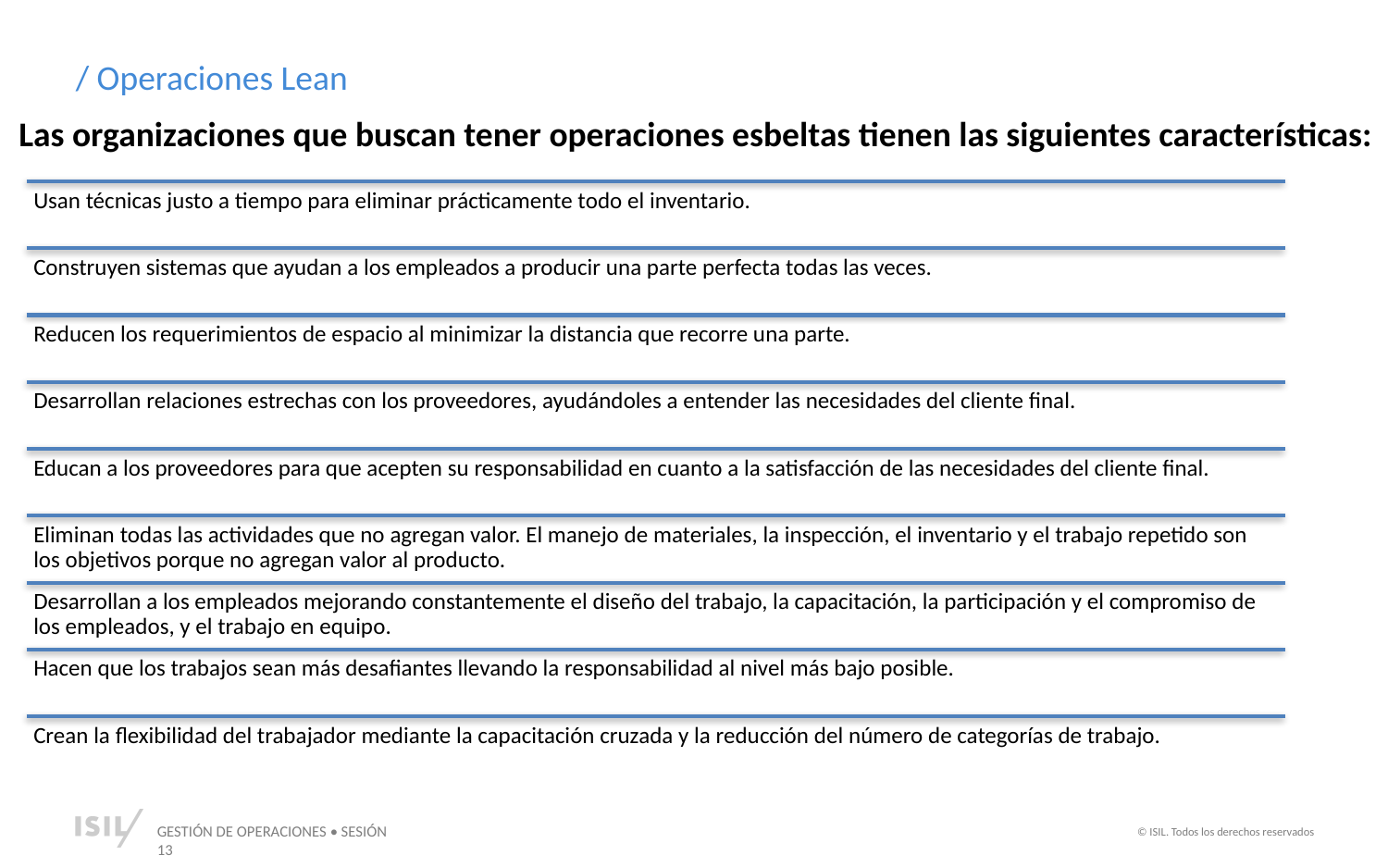

/ Operaciones Lean
Las organizaciones que buscan tener operaciones esbeltas tienen las siguientes características:

Usan técnicas justo a tiempo para eliminar prácticamente todo el inventario.

Construyen sistemas que ayudan a los empleados a producir una parte perfecta todas las veces.

Reducen los requerimientos de espacio al minimizar la distancia que recorre una parte.

Desarrollan relaciones estrechas con los proveedores, ayudándoles a entender las necesidades del cliente final.

Educan a los proveedores para que acepten su responsabilidad en cuanto a la satisfacción de las necesidades del cliente final.

Eliminan todas las actividades que no agregan valor. El manejo de materiales, la inspección, el inventario y el trabajo repetido son los objetivos porque no agregan valor al producto.

Desarrollan a los empleados mejorando constantemente el diseño del trabajo, la capacitación, la participación y el compromiso de los empleados, y el trabajo en equipo.

Hacen que los trabajos sean más desafiantes llevando la responsabilidad al nivel más bajo posible.

Crean la flexibilidad del trabajador mediante la capacitación cruzada y la reducción del número de categorías de trabajo.